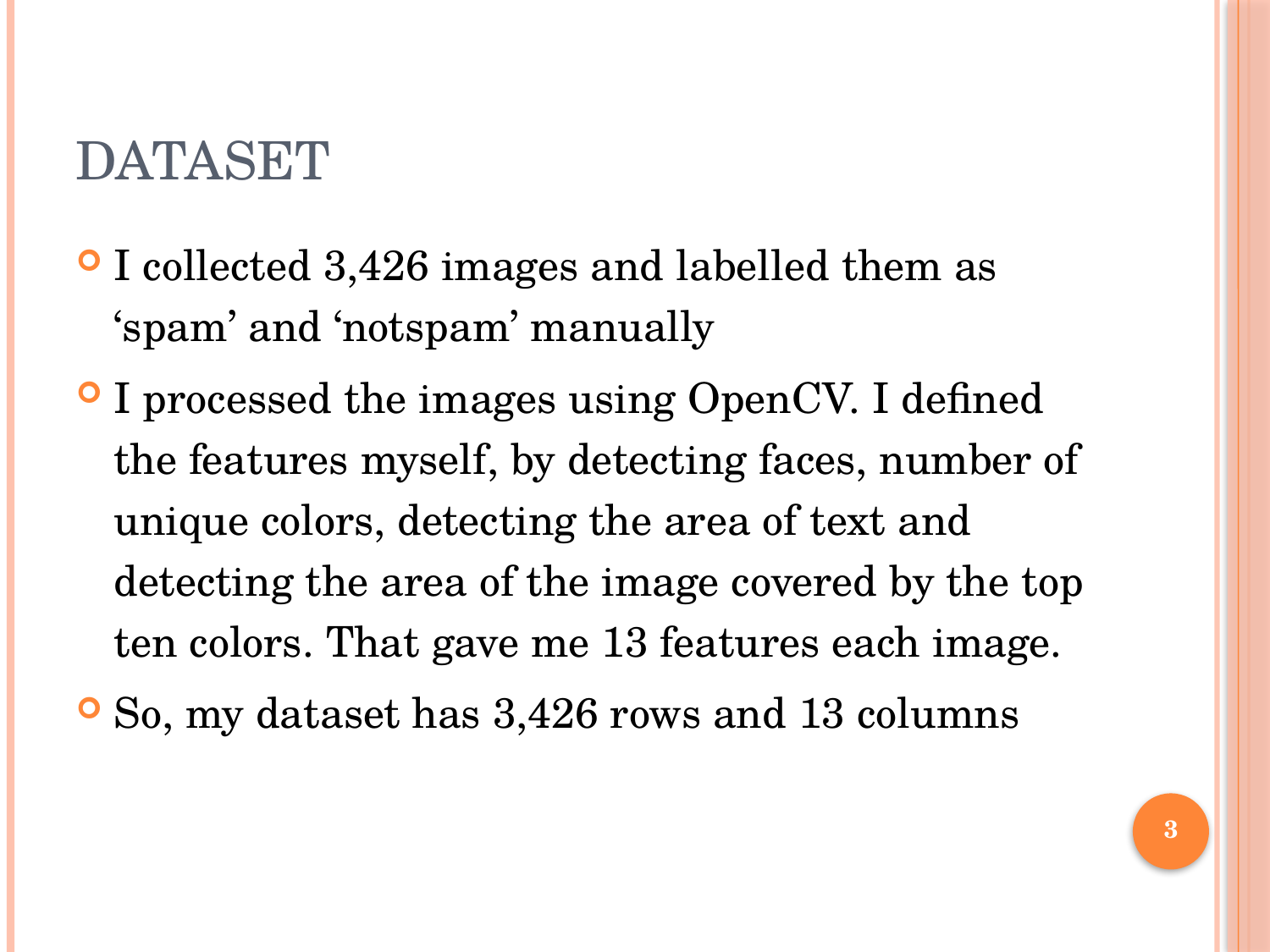

# Dataset
I collected 3,426 images and labelled them as ‘spam’ and ‘notspam’ manually
I processed the images using OpenCV. I defined the features myself, by detecting faces, number of unique colors, detecting the area of text and detecting the area of the image covered by the top ten colors. That gave me 13 features each image.
So, my dataset has 3,426 rows and 13 columns
3